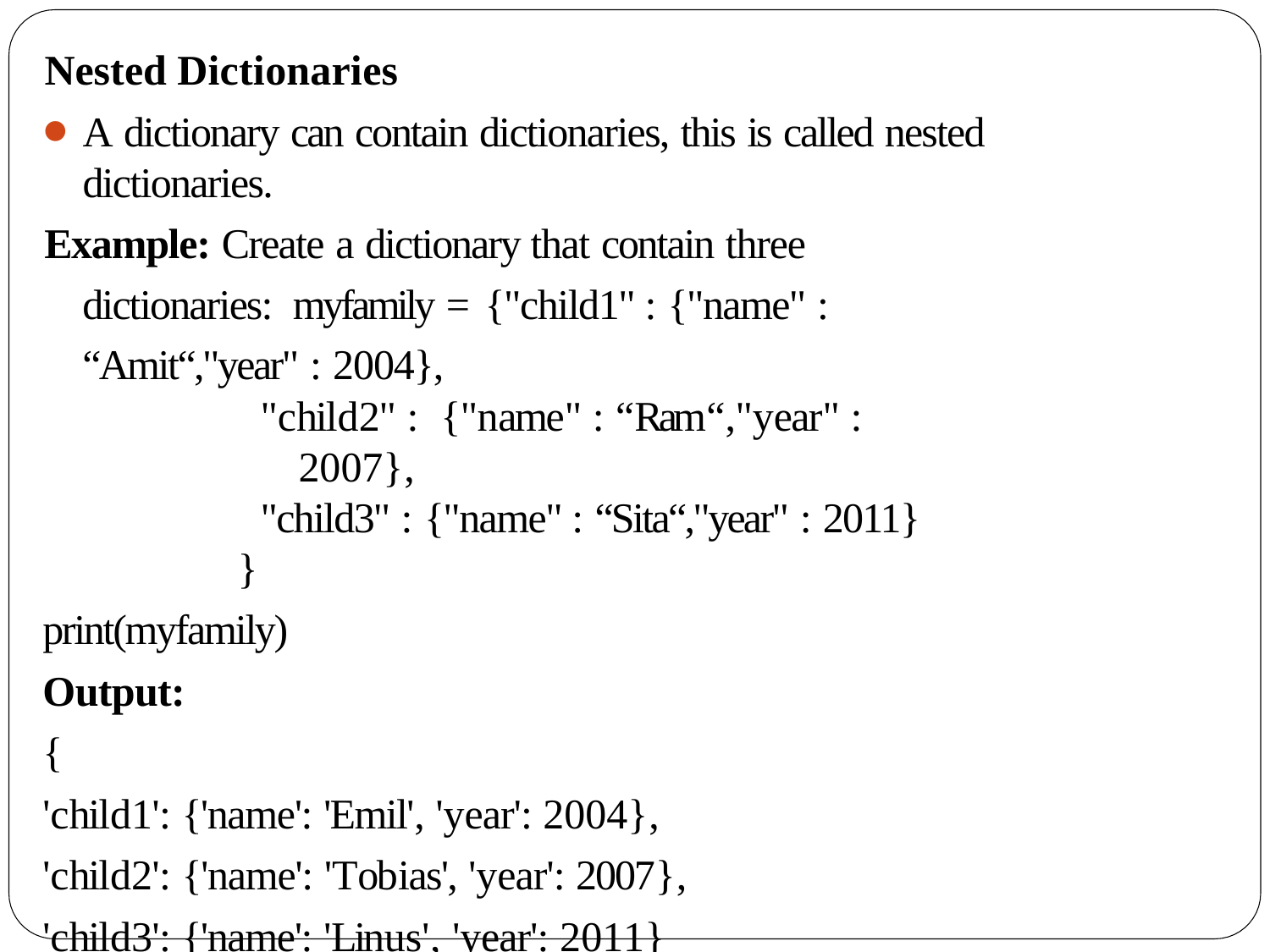

Nested Dictionaries
A dictionary can contain dictionaries, this is called nested dictionaries.
Example: Create a dictionary that contain three dictionaries:  myfamily = {"child1" : {"name" : “Amit“,"year" : 2004},
"child2" :  {"name" : “Ram“,"year" : 2007},
"child3" : {"name" : “Sita“,"year" : 2011}
}
print(myfamily)
Output:
{
'child1': {'name': 'Emil', 'year': 2004},
'child2': {'name': 'Tobias', 'year': 2007},
'child3': {'name': 'Linus', 'year': 2011}
}